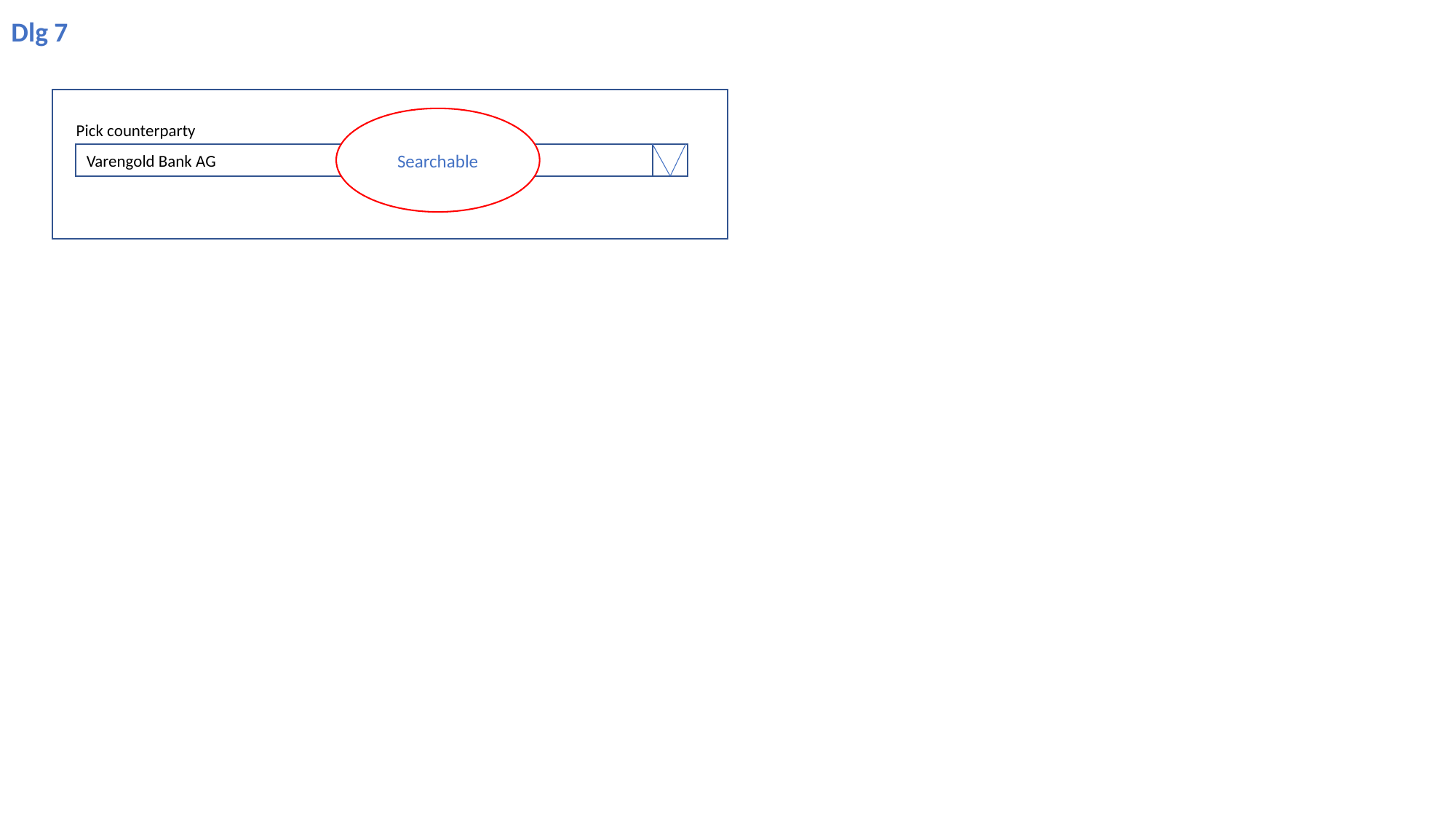

Dlg 7

Searchable
Pick counterparty
Varengold Bank AG